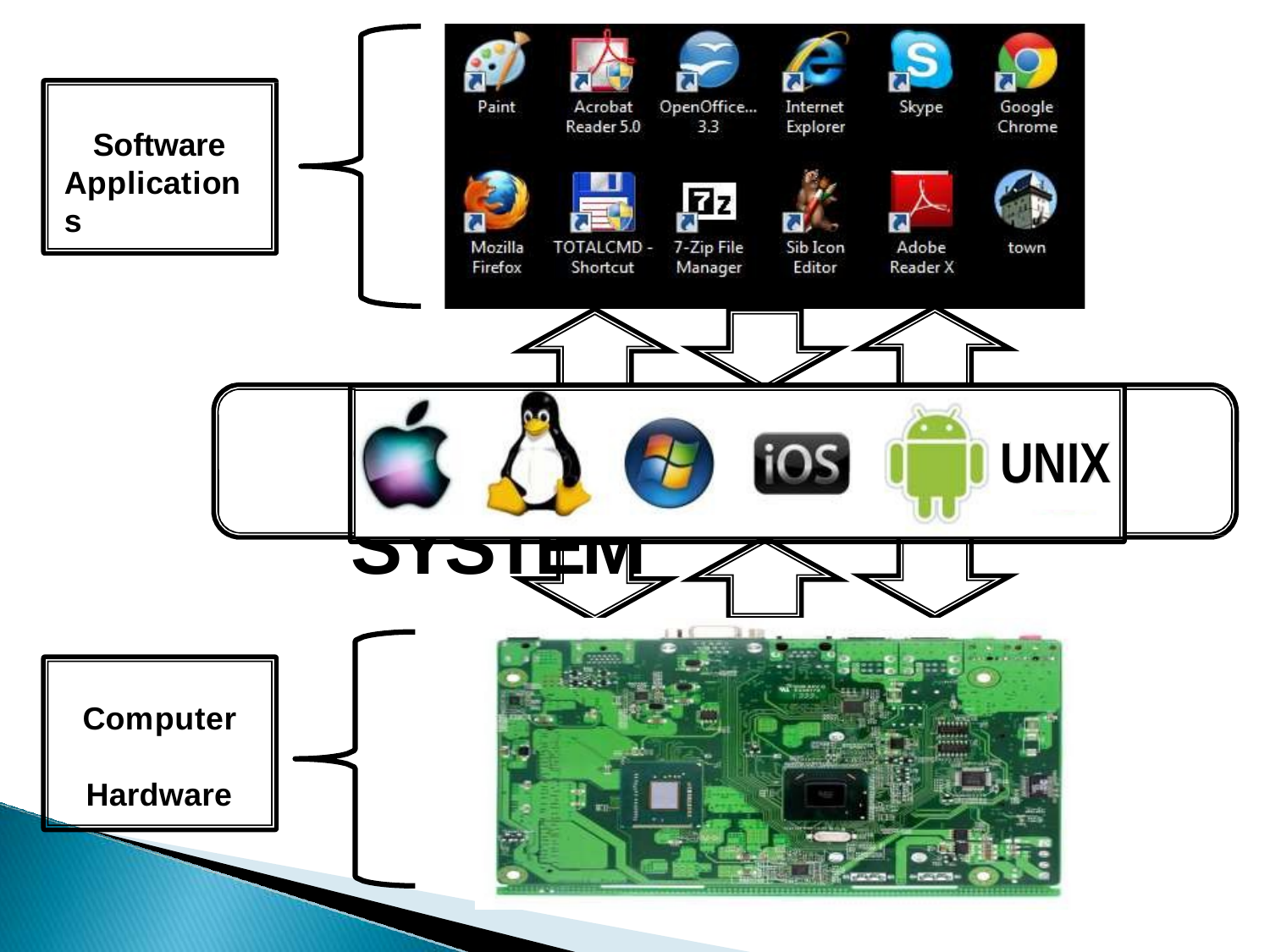

# Software  Applications

OPERATING SYSTEM

UNIX

Computer  Hardware